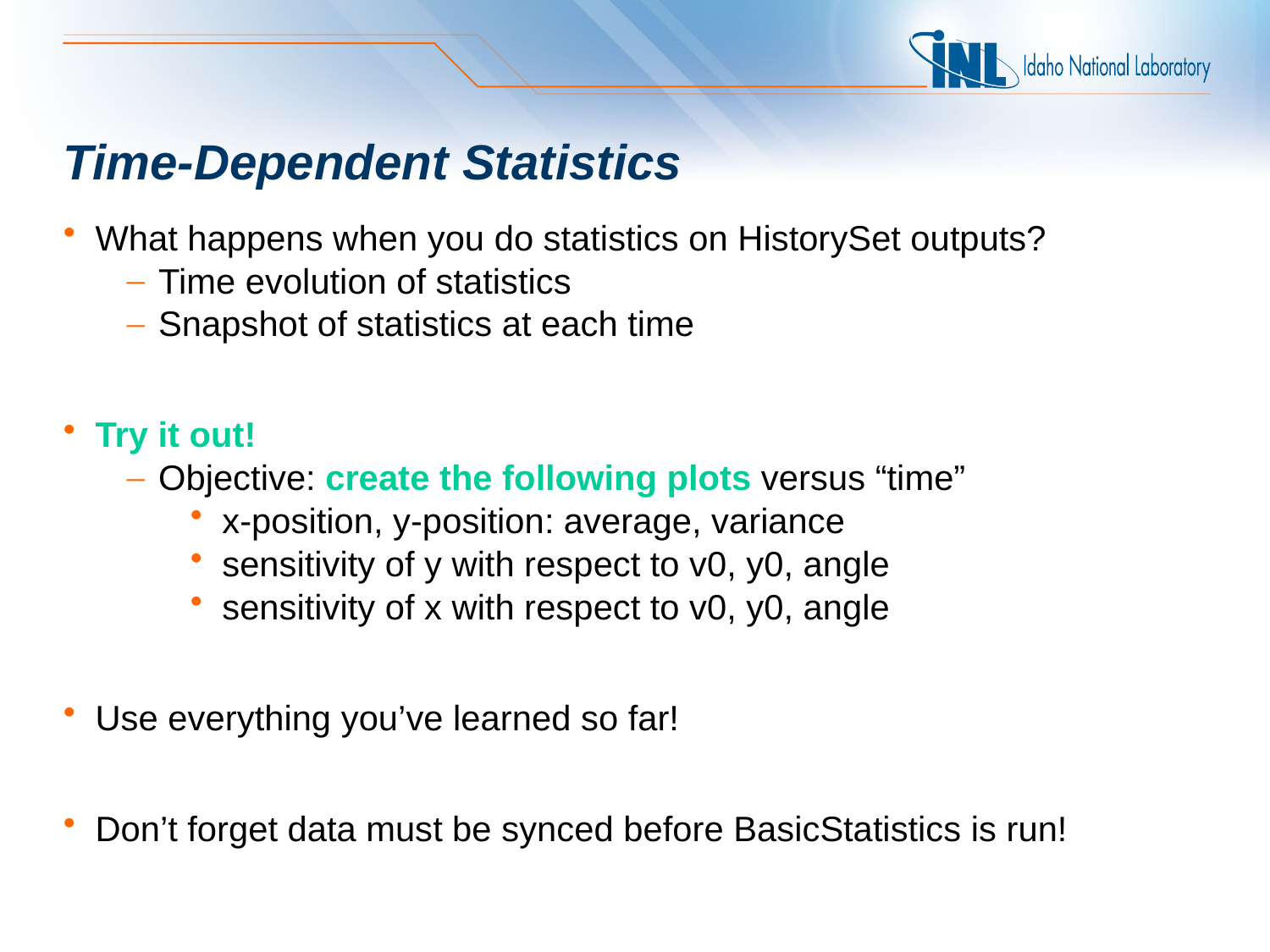

# Time-Dependent Statistics
What happens when you do statistics on HistorySet outputs?
Time evolution of statistics
Snapshot of statistics at each time

Try it out!
Objective: create the following plots versus “time”
x-position, y-position: average, variance
sensitivity of y with respect to v0, y0, angle
sensitivity of x with respect to v0, y0, angle

Use everything you’ve learned so far!

Don’t forget data must be synced before BasicStatistics is run!